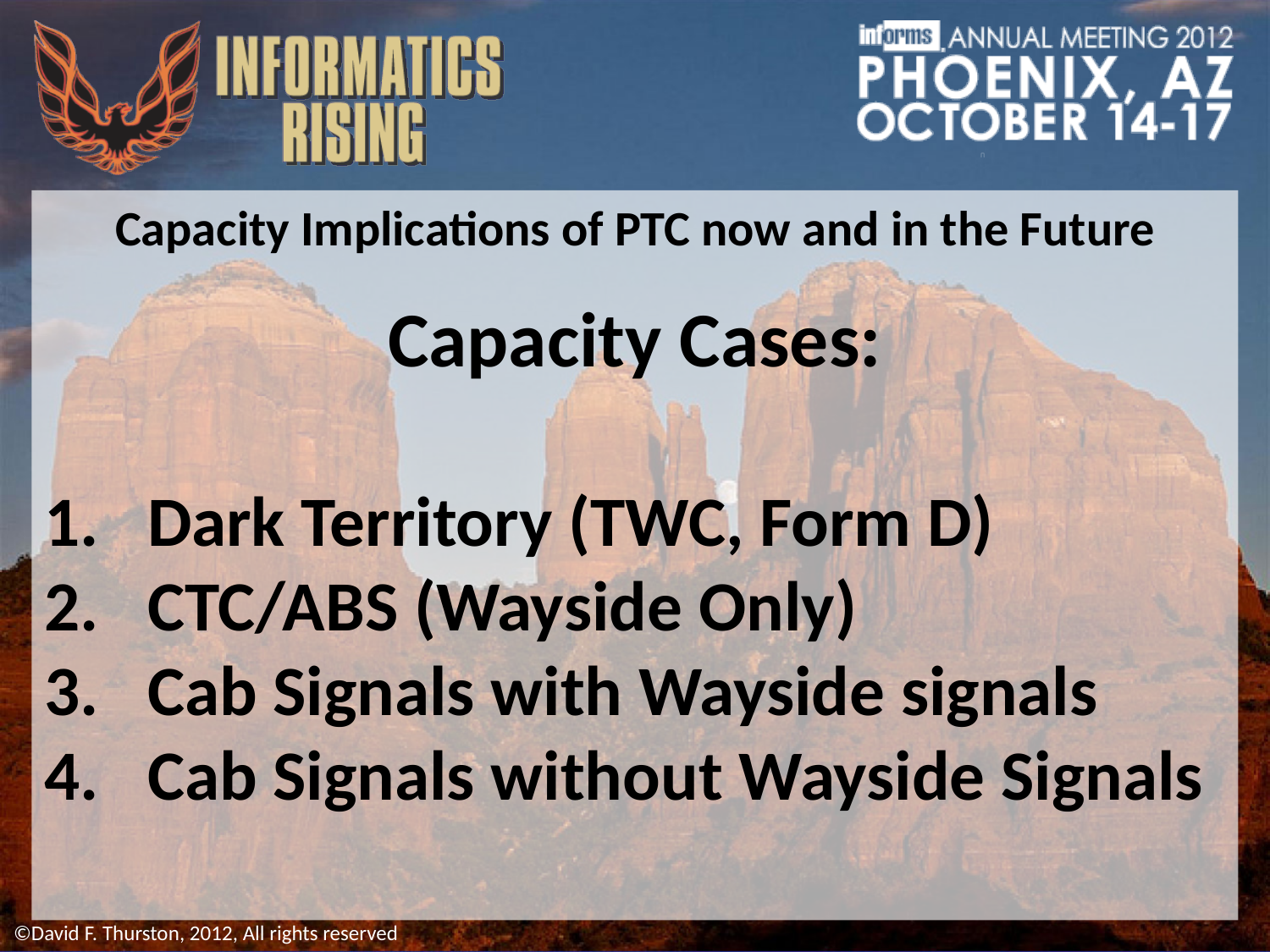

Capacity Implications of PTC now and in the Future

Capacity Cases:

Dark Territory (TWC, Form D)
CTC/ABS (Wayside Only)
Cab Signals with Wayside signals
Cab Signals without Wayside Signals